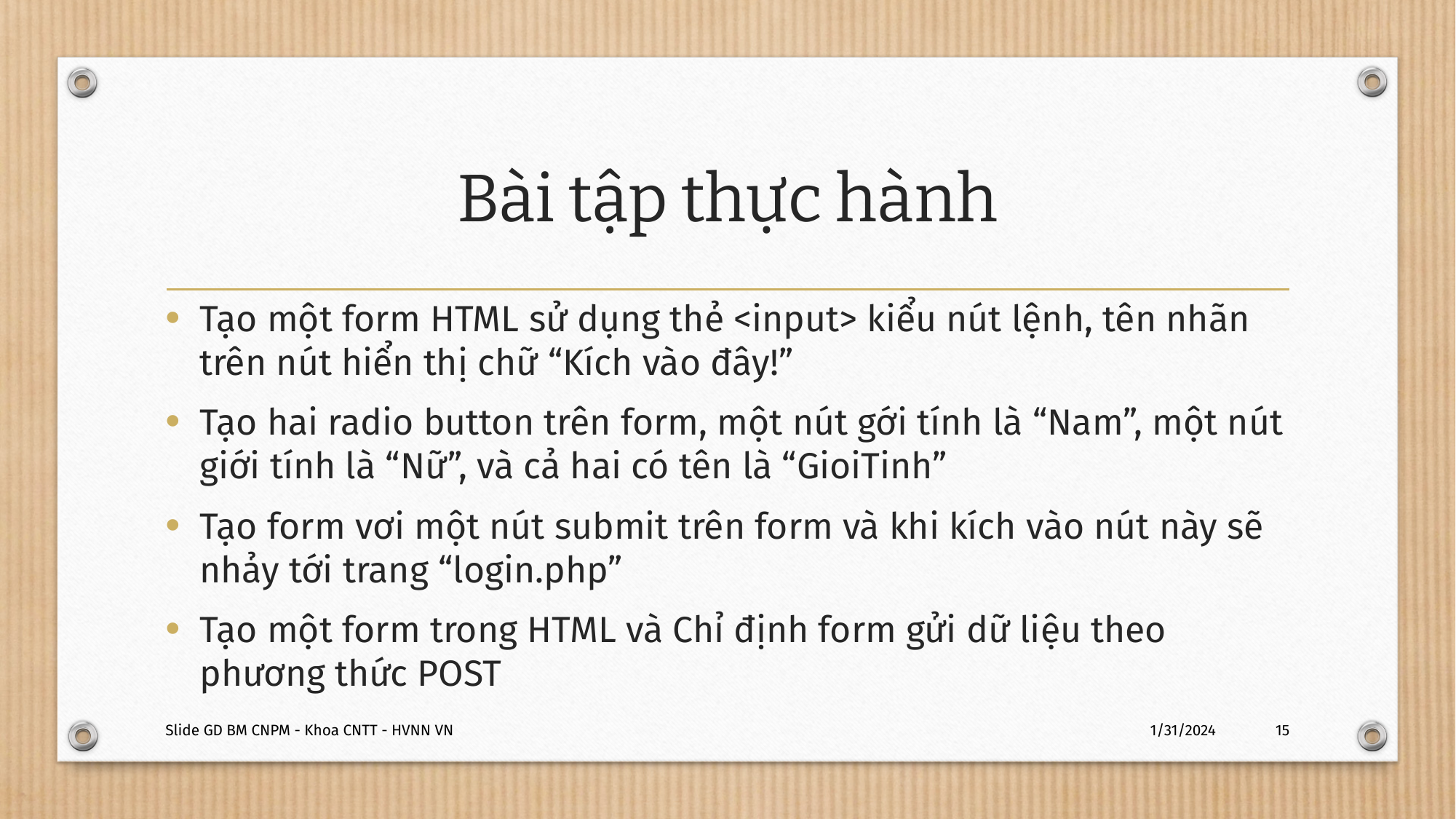

# Bài tập thực hành
Tạo một form HTML sử dụng thẻ <input> kiểu nút lệnh, tên nhãn trên nút hiển thị chữ “Kích vào đây!”
Tạo hai radio button trên form, một nút gới tính là “Nam”, một nút giới tính là “Nữ”, và cả hai có tên là “GioiTinh”
Tạo form vơi một nút submit trên form và khi kích vào nút này sẽ nhảy tới trang “login.php”
Tạo một form trong HTML và Chỉ định form gửi dữ liệu theo phương thức POST
Slide GD BM CNPM - Khoa CNTT - HVNN VN
1/31/2024
15